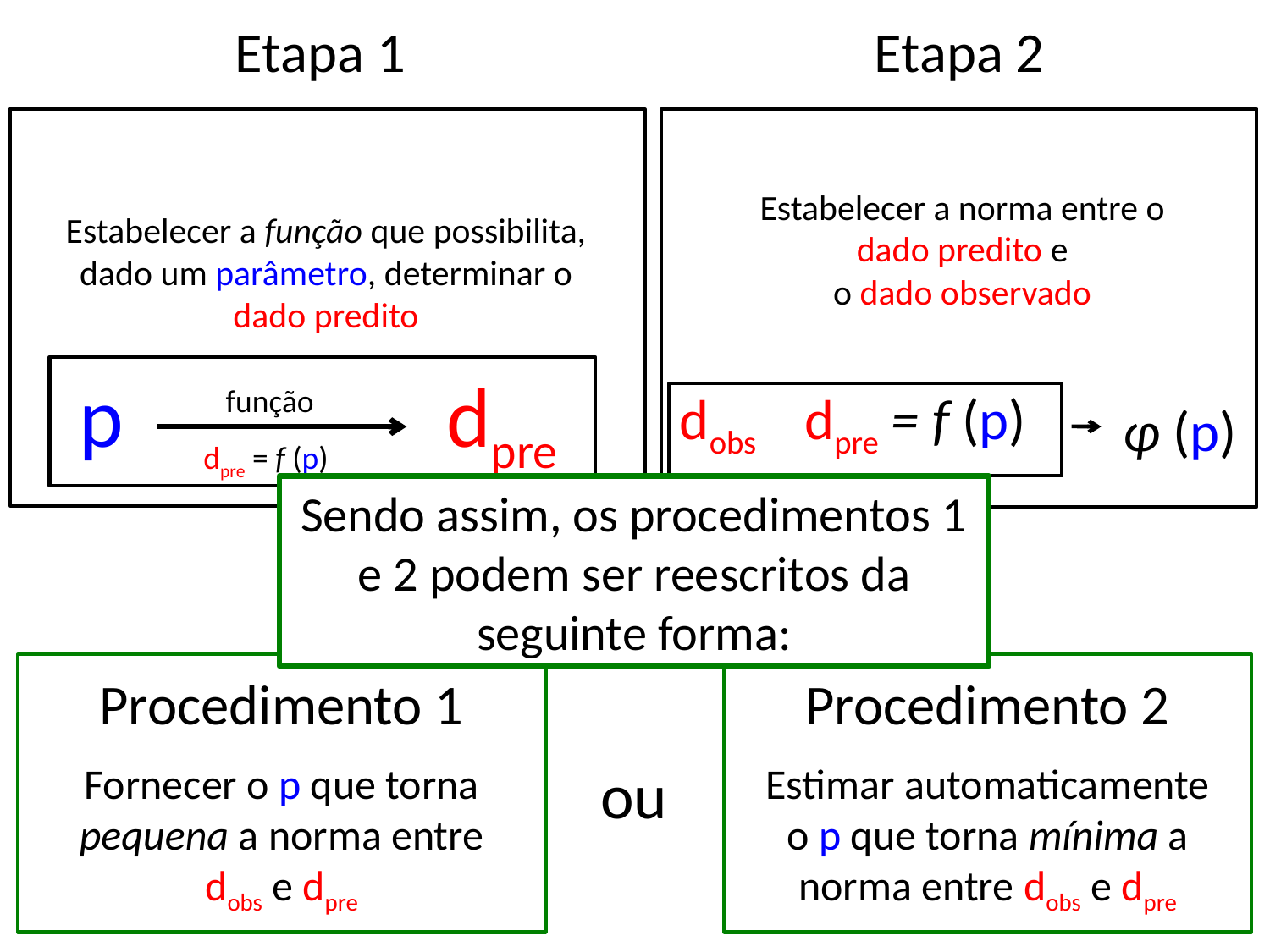

Etapa 1
Etapa 2

Estabelecer a norma entre o
dado predito e
o dado observado
Estabelecer a função que possibilita, dado um parâmetro, determinar o dado predito
p
dpre
função

dobs
dpre = f (p)

φ (p)
dpre = f (p)
Sendo assim, os procedimentos 1 e 2 podem ser reescritos da seguinte forma:
Etapa 3

Procedimento 1
Procedimento 2
ou
Fornecer o p que torna pequena a norma entre dobs e dpre
Estimar automaticamente o p que torna mínima a norma entre dobs e dpre